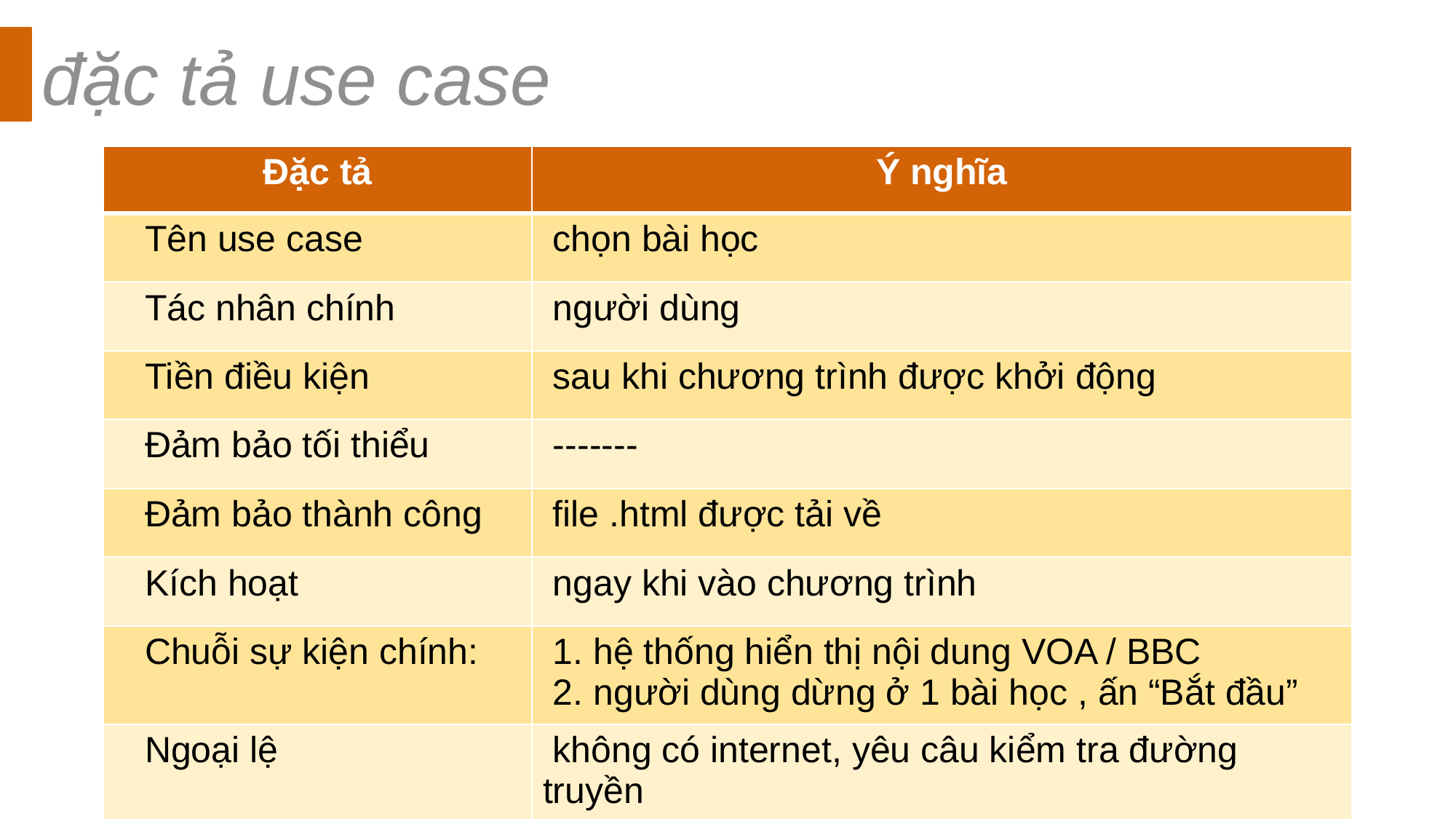

đặc tả use case
| Đặc tả | Ý nghĩa |
| --- | --- |
| Tên use case | chọn bài học |
| Tác nhân chính | người dùng |
| Tiền điều kiện | sau khi chương trình được khởi động |
| Đảm bảo tối thiểu | ------- |
| Đảm bảo thành công | file .html được tải về |
| Kích hoạt | ngay khi vào chương trình |
| Chuỗi sự kiện chính: | 1. hệ thống hiển thị nội dung VOA / BBC 2. người dùng dừng ở 1 bài học , ấn “Bắt đầu” |
| Ngoại lệ | không có internet, yêu câu kiểm tra đường truyền |